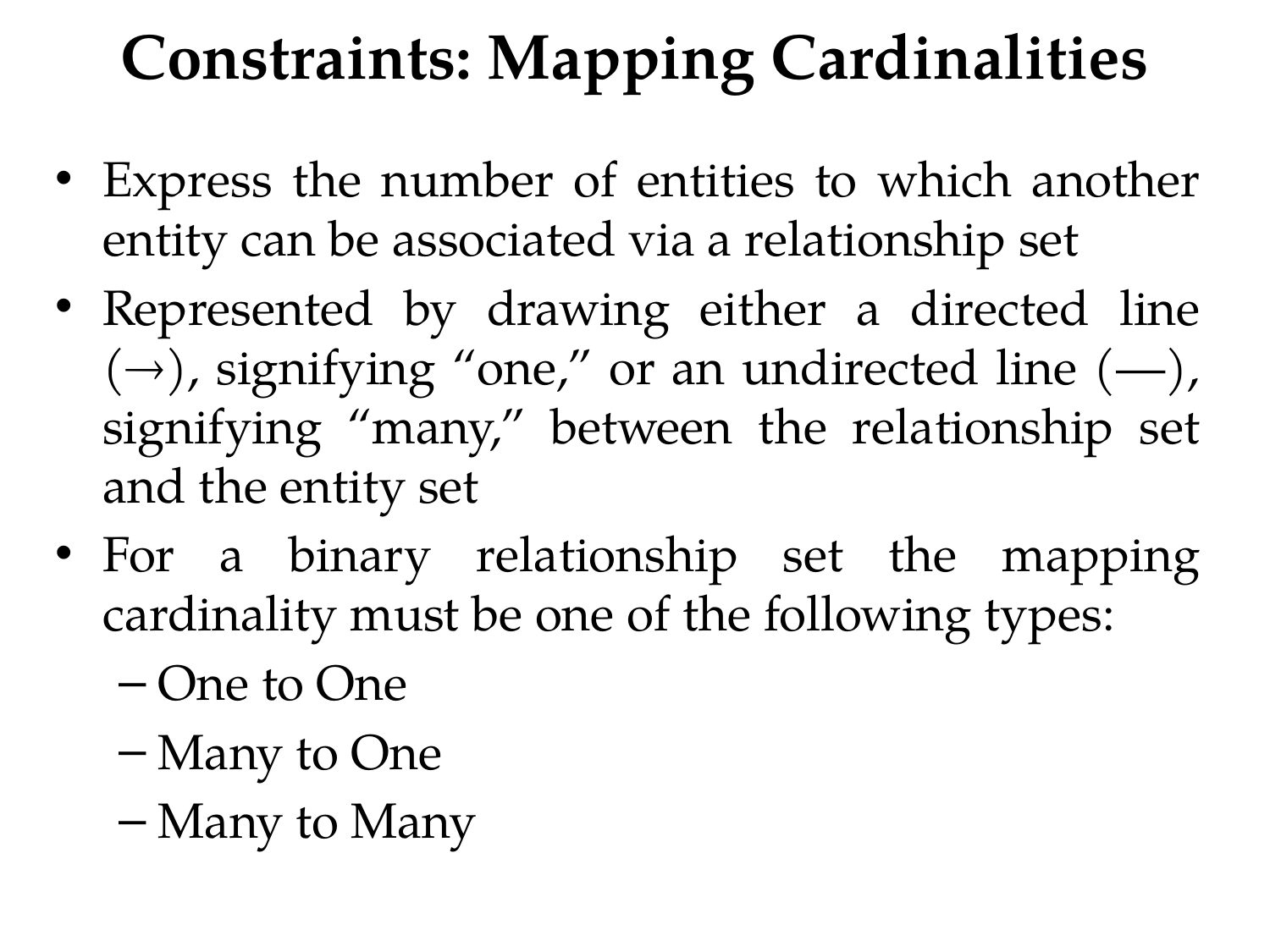

# Constraints: Mapping Cardinalities
Express the number of entities to which another entity can be associated via a relationship set
Represented by drawing either a directed line (→), signifying “one,” or an undirected line (—), signifying “many,” between the relationship set and the entity set
For a binary relationship set the mapping cardinality must be one of the following types:
One to One
Many to One
Many to Many